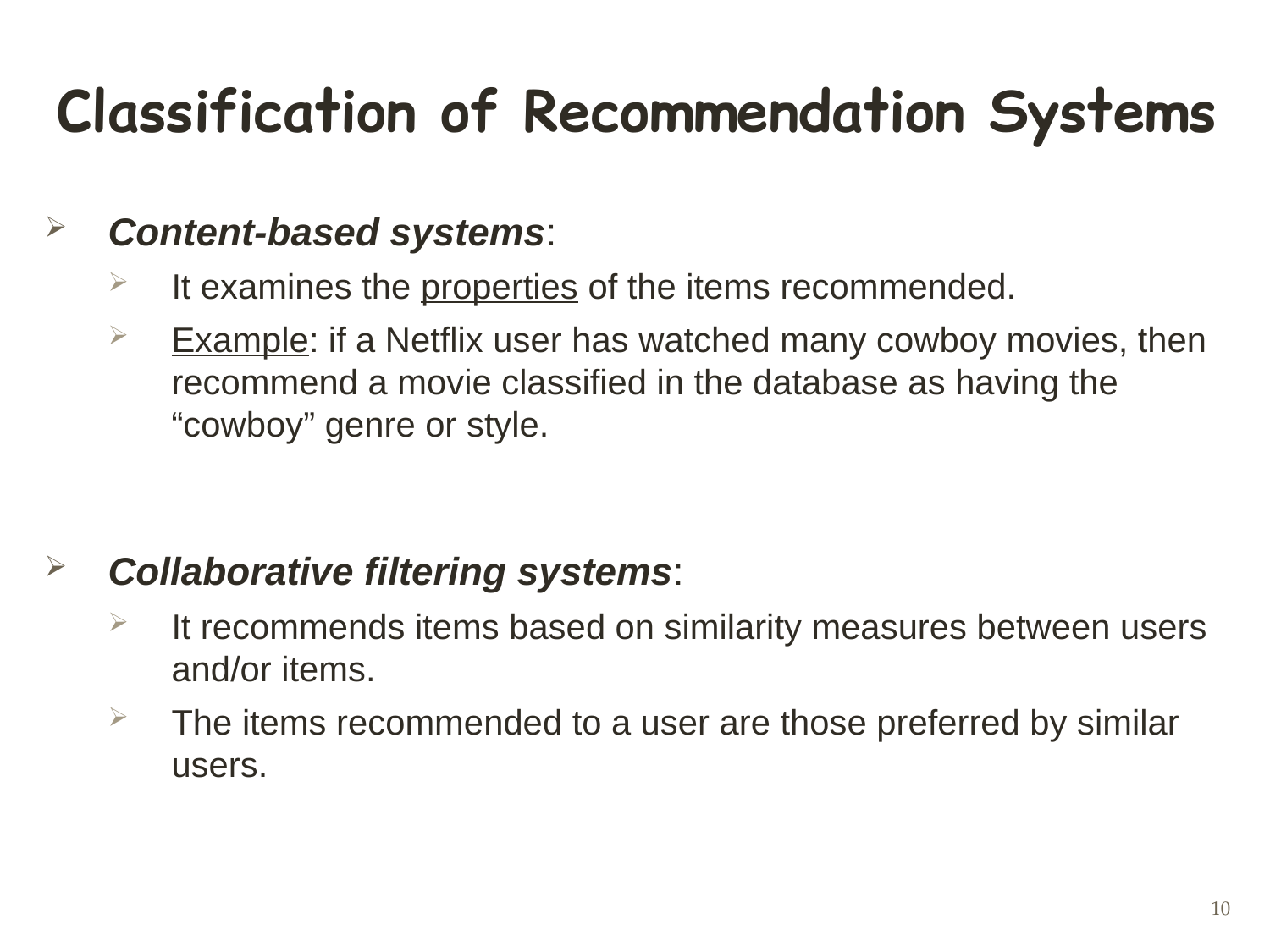

# Classification of Recommendation Systems
Content-based systems:
It examines the properties of the items recommended.
Example: if a Netflix user has watched many cowboy movies, then recommend a movie classified in the database as having the “cowboy” genre or style.

Collaborative filtering systems:
It recommends items based on similarity measures between users and/or items.
The items recommended to a user are those preferred by similar users.

10